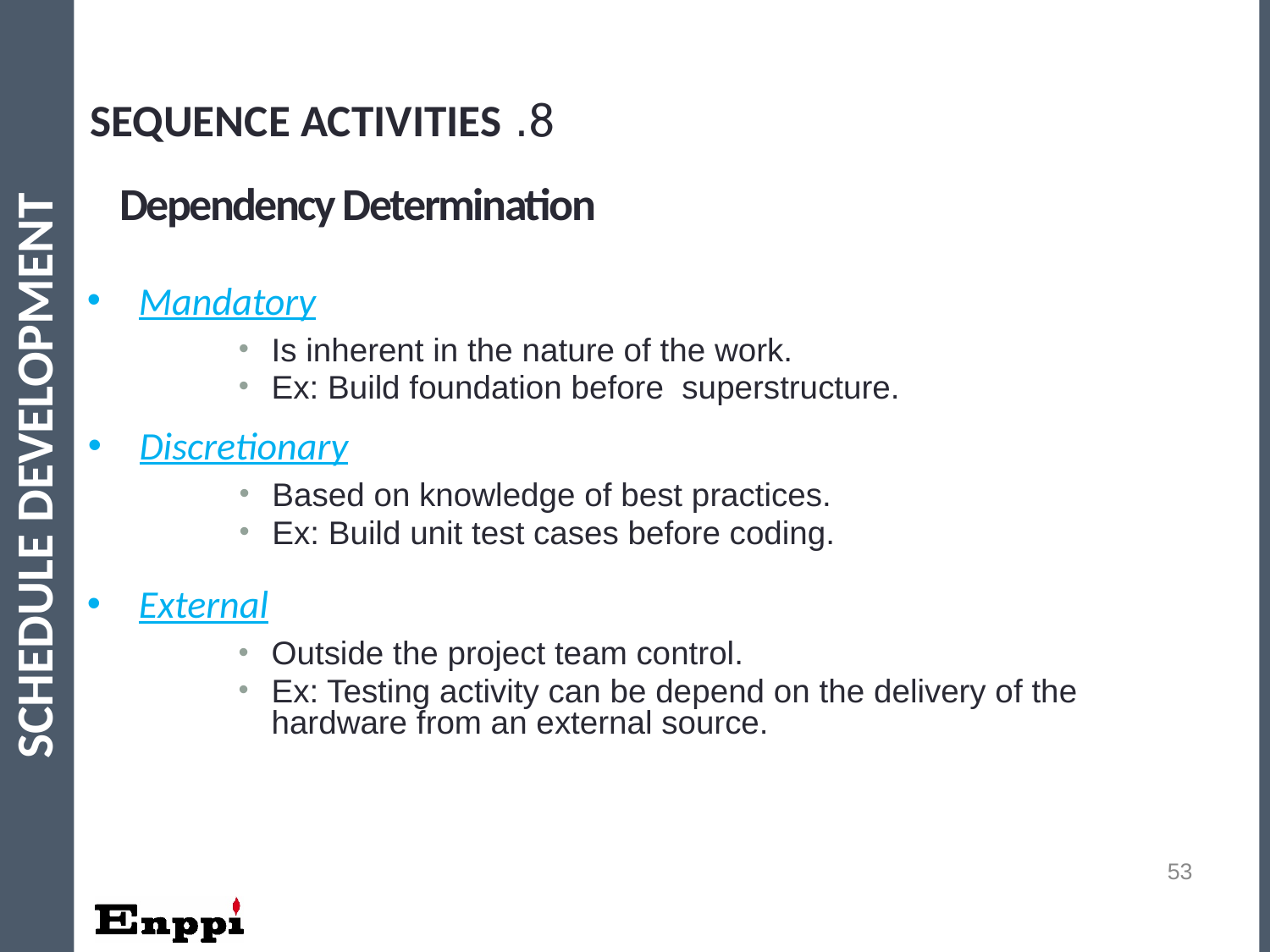

8. Sequence Activities
Dependency Determination
Mandatory

Is inherent in the nature of the work.
Ex: Build foundation before  superstructure.

Discretionary

Schedule Development
Based on knowledge of best practices.
Ex: Build unit test cases before coding.

External

Outside the project team control.
Ex: Testing activity can be depend on the delivery of the hardware from an external source.

53